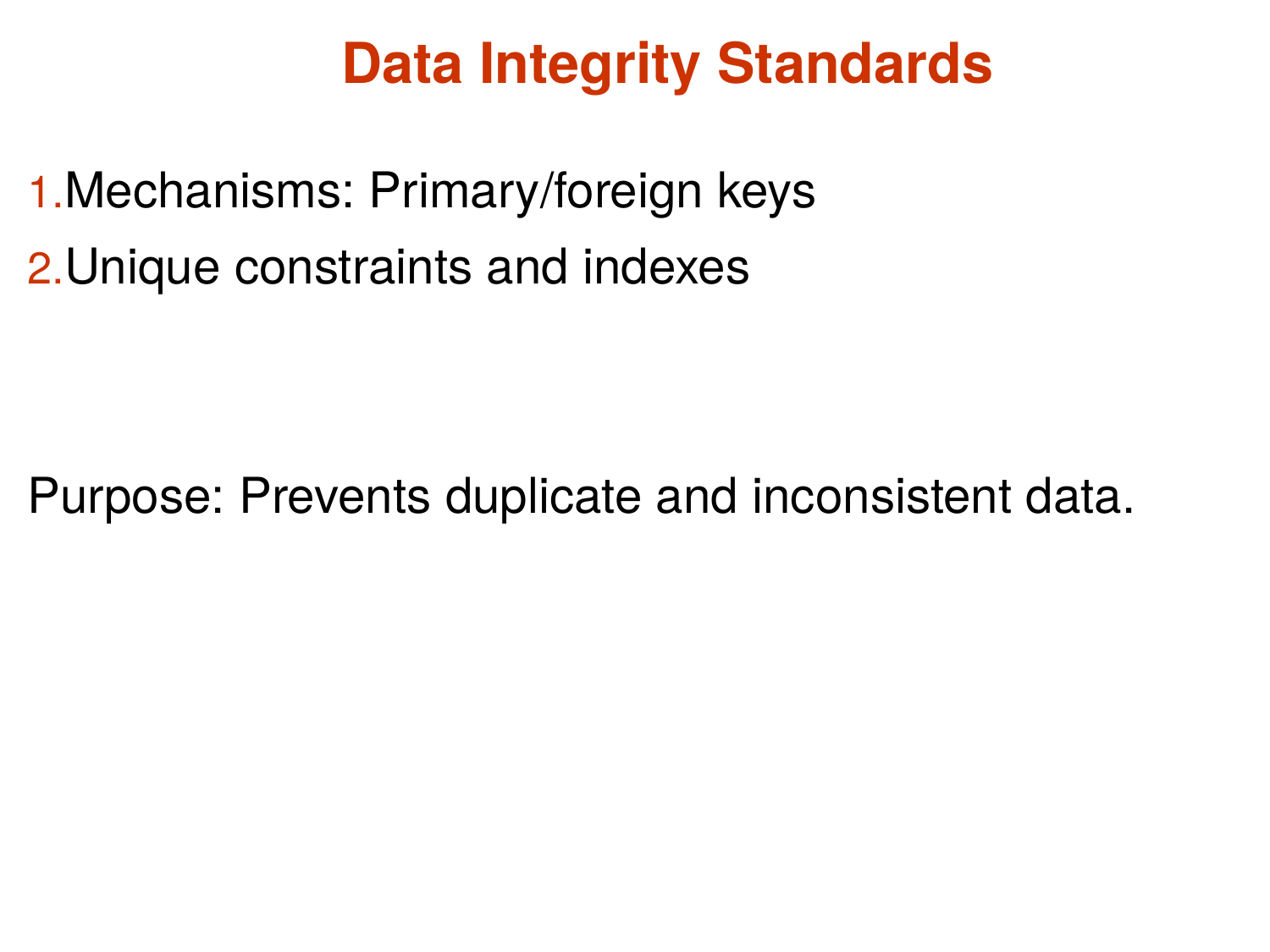

# Data Integrity Standards
Mechanisms: Primary/foreign keys
Unique constraints and indexes

Purpose: Prevents duplicate and inconsistent data.